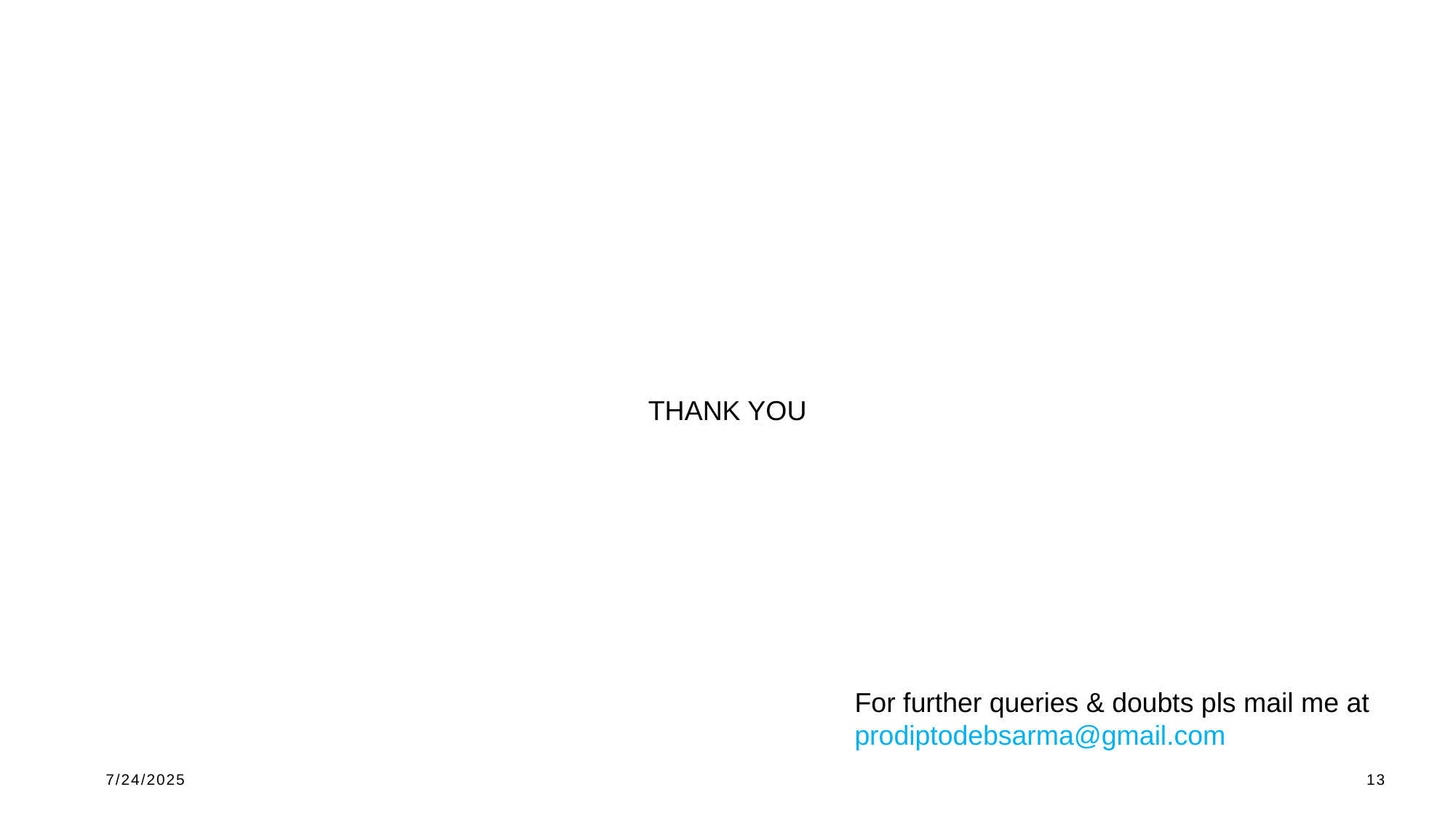

THANK YOU
For further queries & doubts pls mail me at prodiptodebsarma@gmail.com
7/24/2025

13